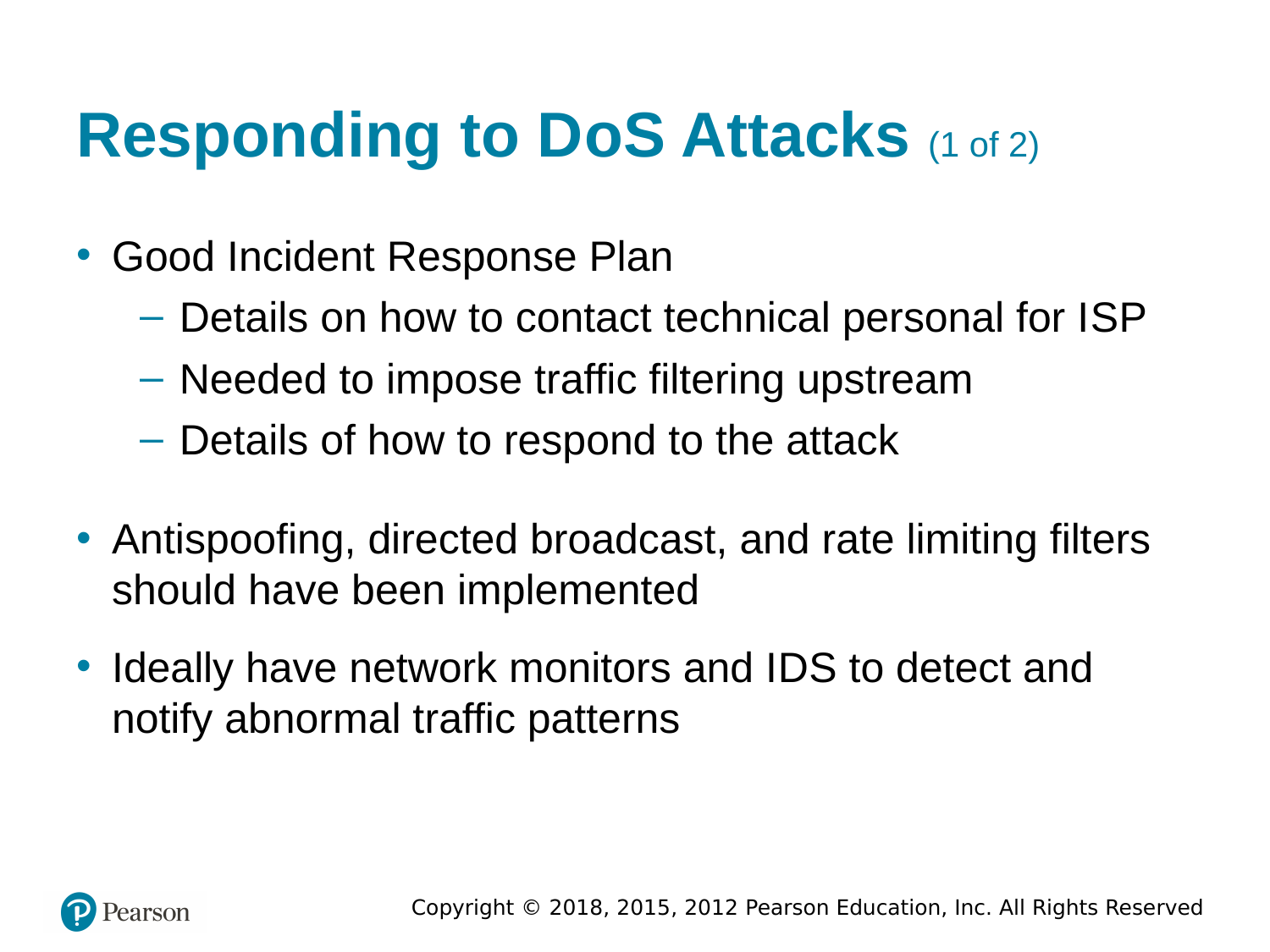

# Responding to D o S Attacks (1 of 2)
Good Incident Response Plan
Details on how to contact technical personal for I S P
Needed to impose traffic filtering upstream
Details of how to respond to the attack
Antispoofing, directed broadcast, and rate limiting filters should have been implemented
Ideally have network monitors and I D S to detect and notify abnormal traffic patterns